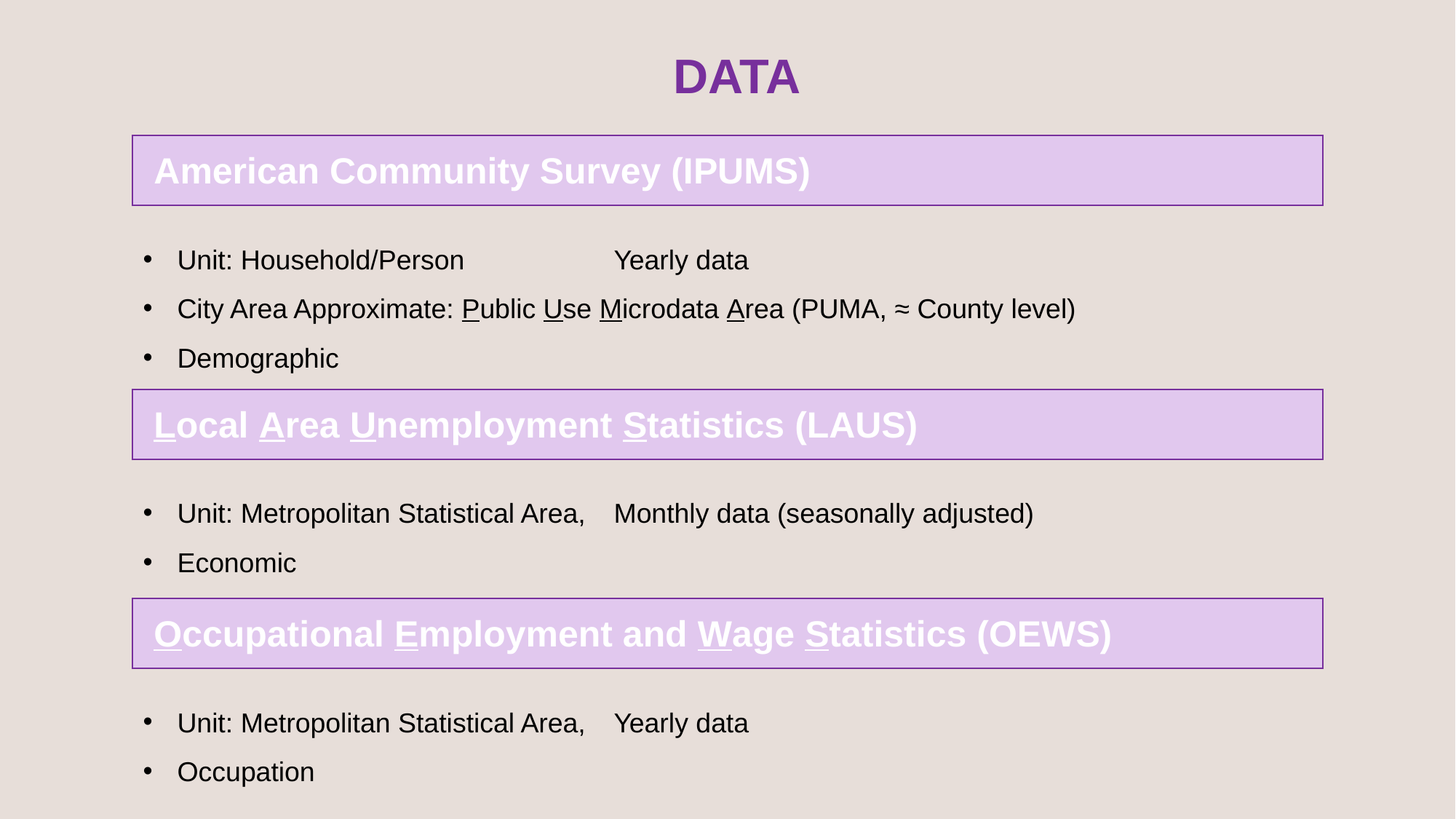

DATA

American Community Survey (IPUMS)
Unit: Household/Person 		Yearly data
City Area Approximate: Public Use Microdata Area (PUMA, ≈ County level)
Demographic

Local Area Unemployment Statistics (LAUS)
Unit: Metropolitan Statistical Area, 	Monthly data (seasonally adjusted)
Economic

Occupational Employment and Wage Statistics (OEWS)
Unit: Metropolitan Statistical Area, 	Yearly data
Occupation